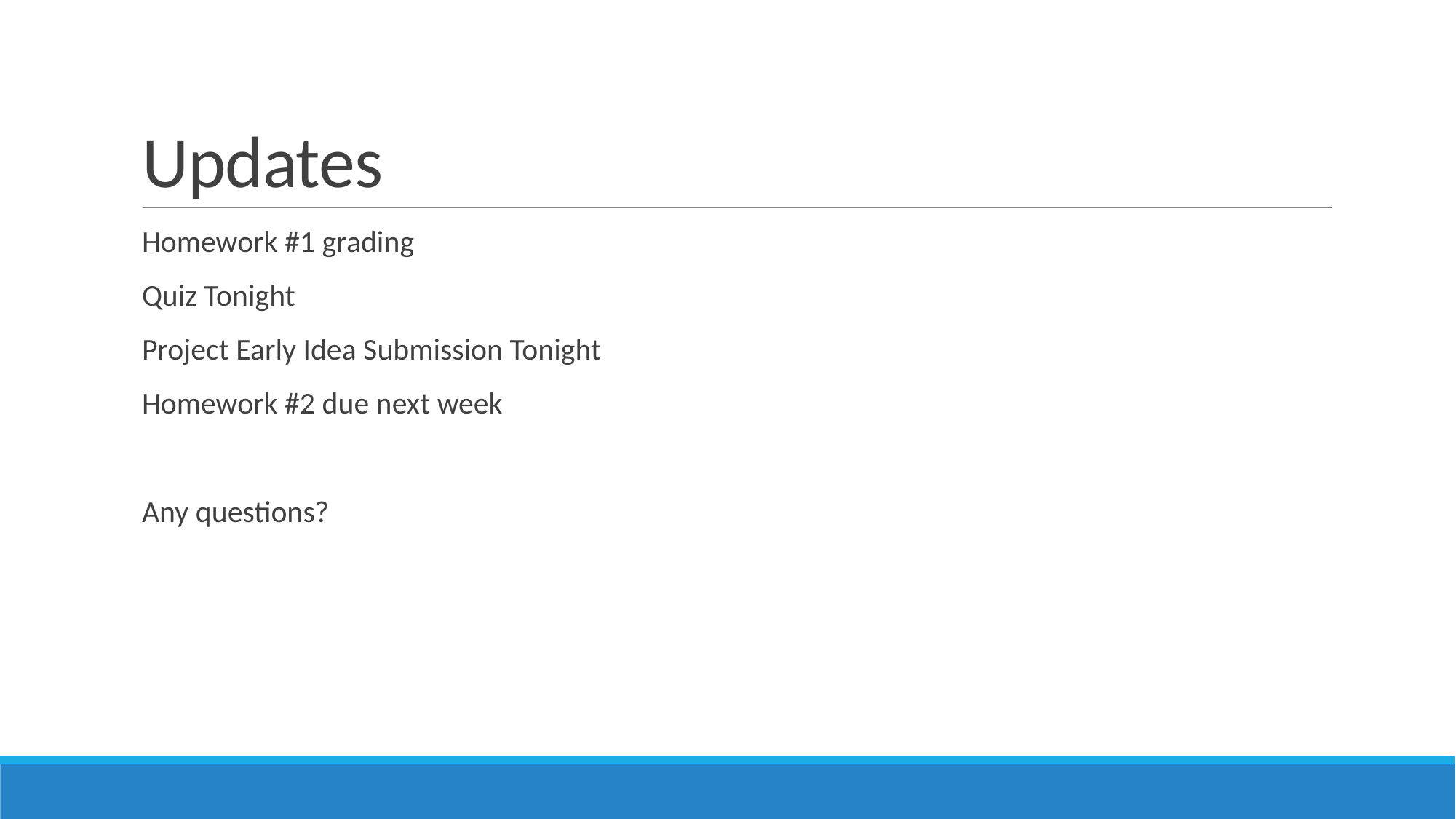

# Updates
Homework #1 grading
Quiz Tonight
Project Early Idea Submission Tonight
Homework #2 due next week

Any questions?